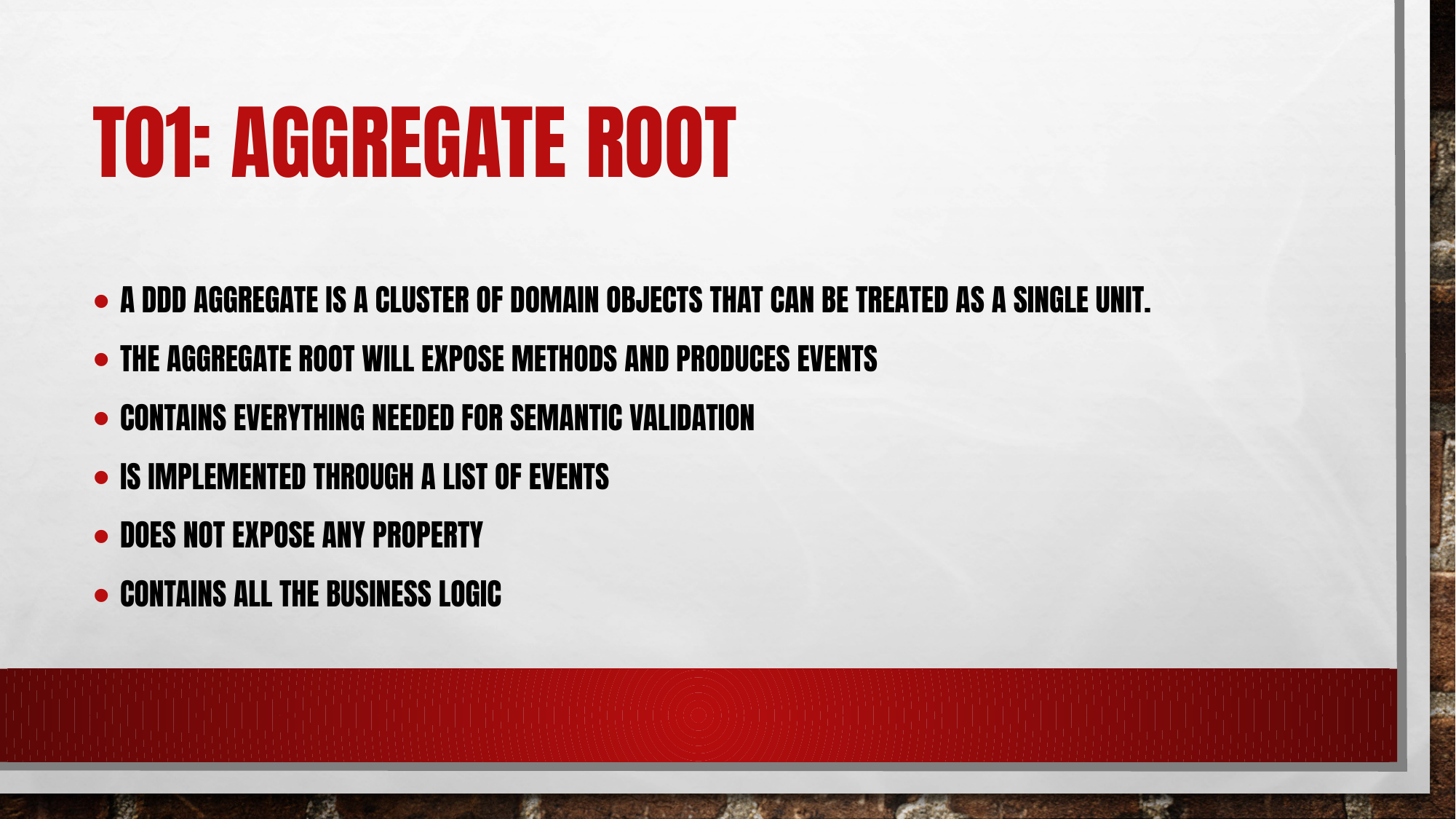

# T01: Aggregate root
A DDD aggregate is a cluster of domain objects that can be treated as a single unit.
The aggregate root will expose methods and produces events
Contains everything needed for semantic validation
Is implemented through a list of events
Does not expose any property
Contains all the business logic